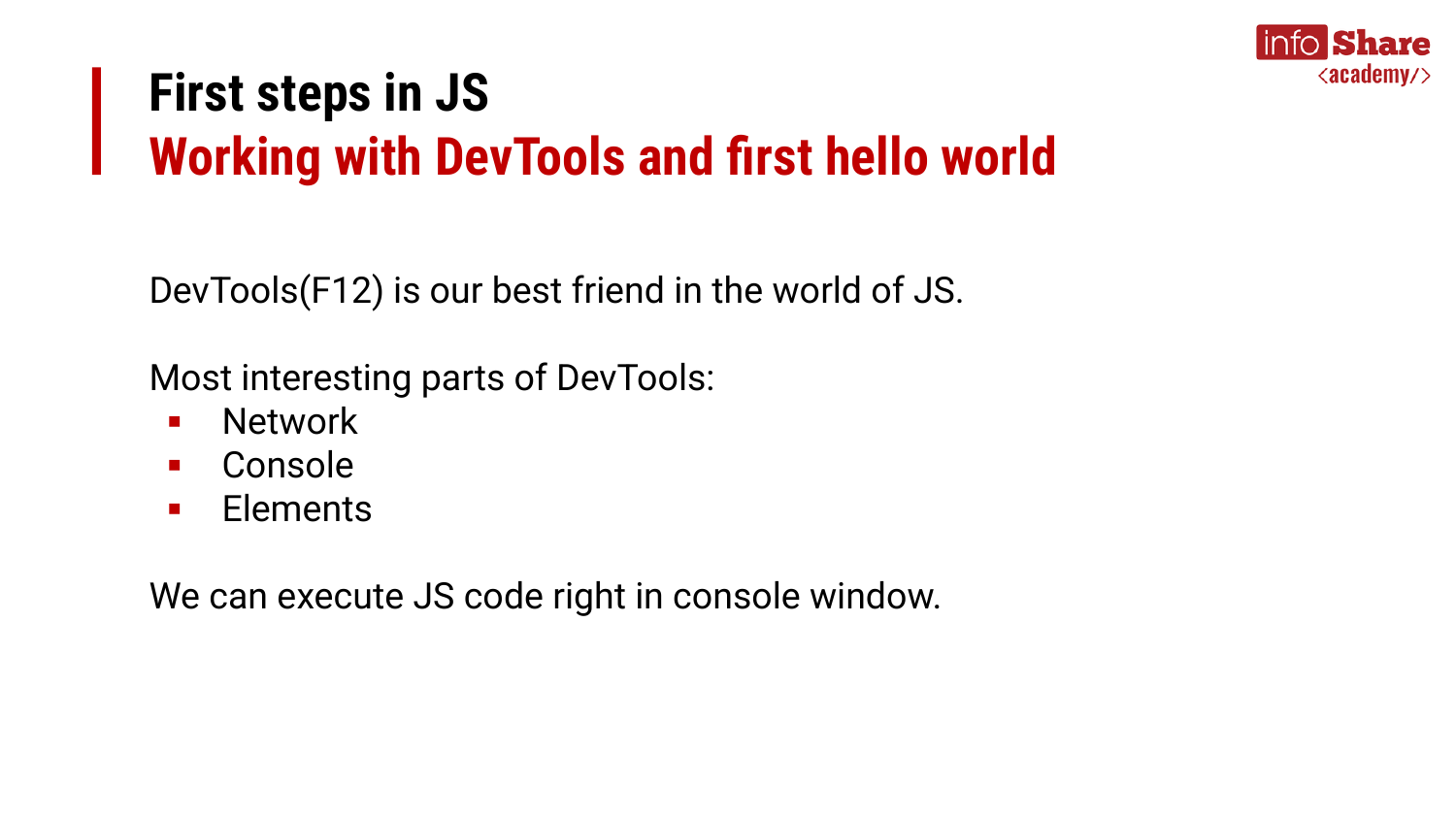

# First steps in JS
Working with DevTools and first hello world
DevTools(F12) is our best friend in the world of JS.
Most interesting parts of DevTools:
Network
Console
Elements
We can execute JS code right in console window.